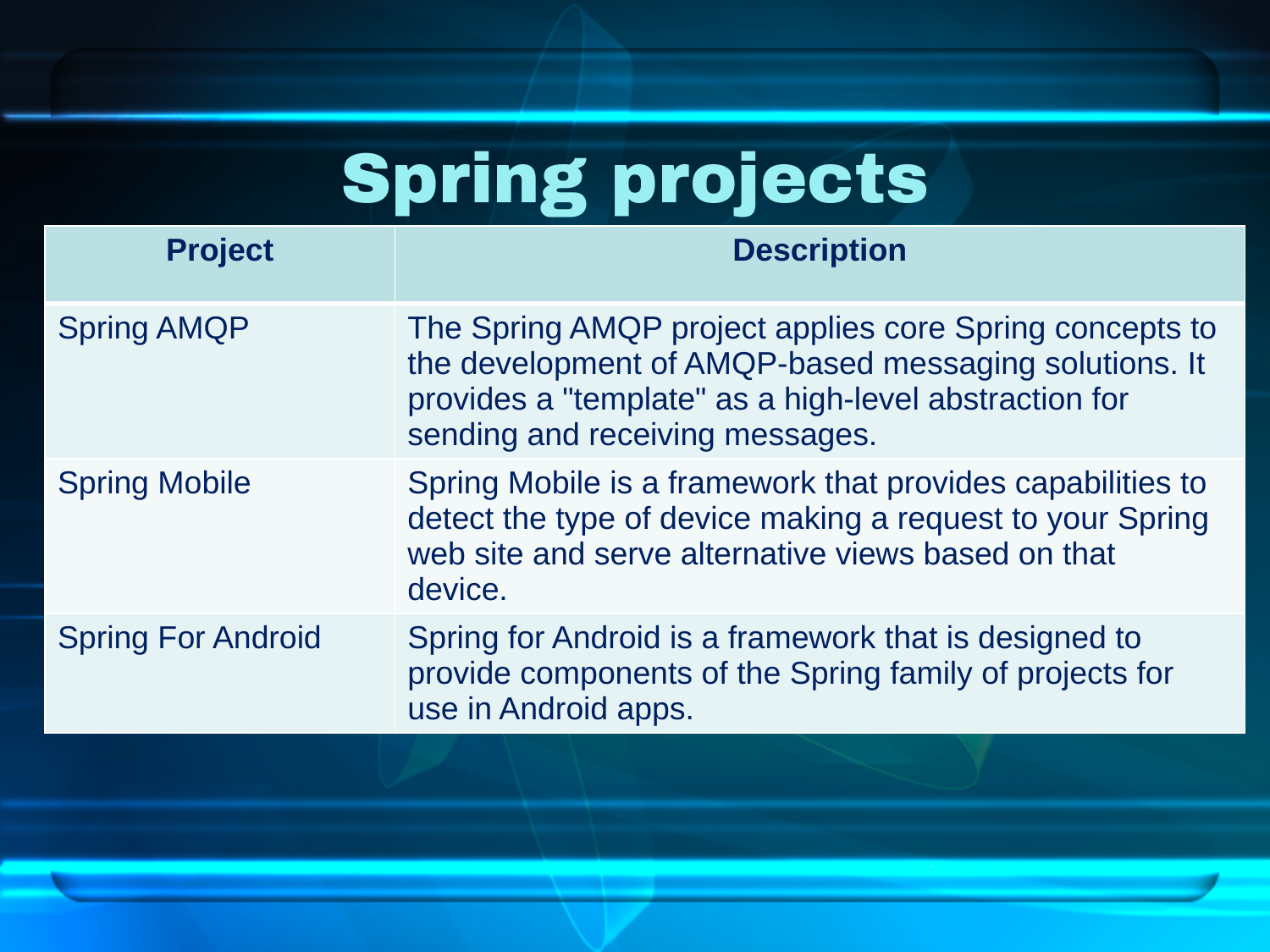

# Spring projects
| Project | Description |
| --- | --- |
| Spring AMQP | The Spring AMQP project applies core Spring concepts to the development of AMQP-based messaging solutions. It provides a "template" as a high-level abstraction for sending and receiving messages. |
| Spring Mobile | Spring Mobile is a framework that provides capabilities to detect the type of device making a request to your Spring web site and serve alternative views based on that device. |
| Spring For Android | Spring for Android is a framework that is designed to provide components of the Spring family of projects for use in Android apps. |